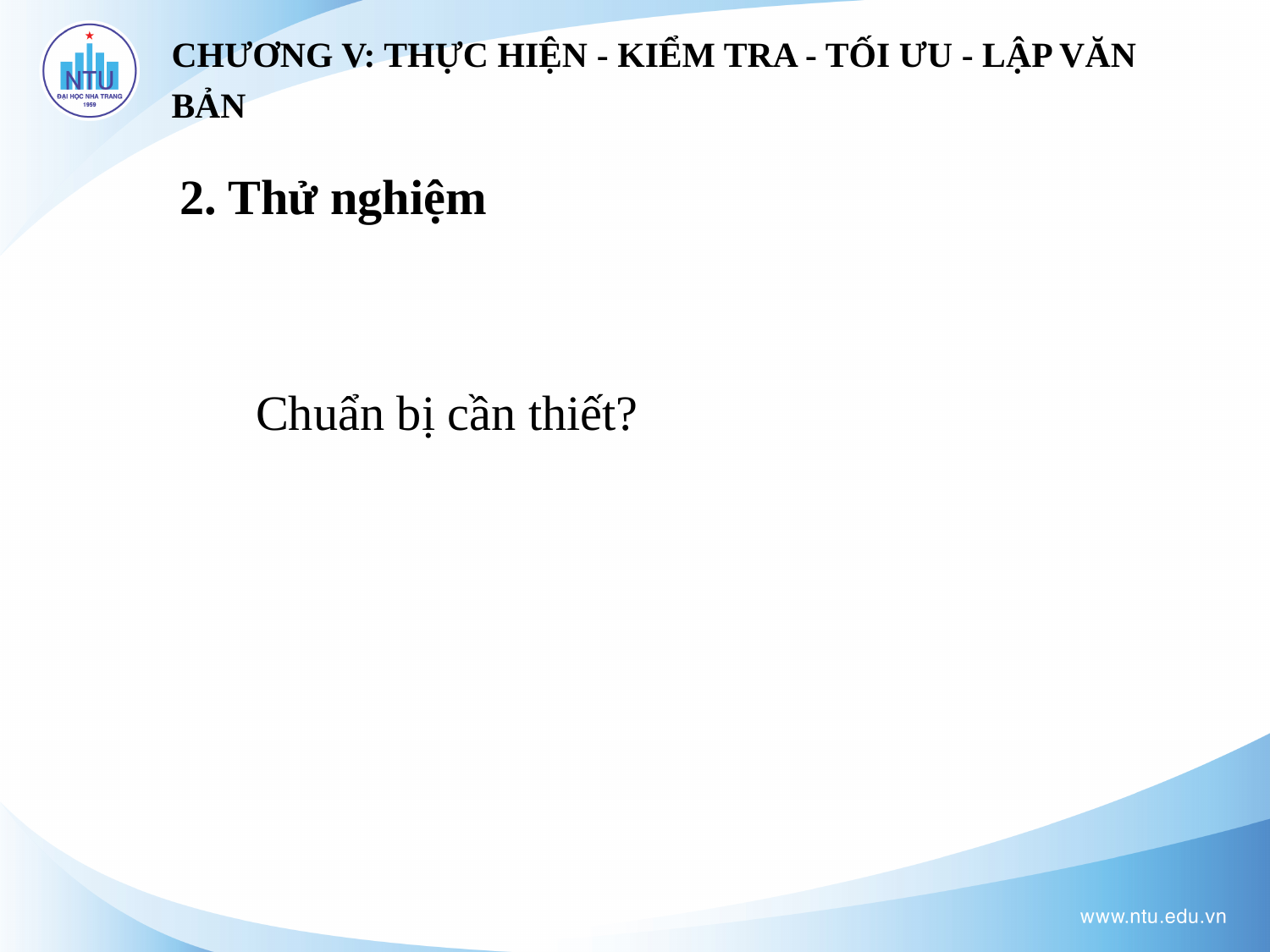

CHƯƠNG V: THỰC HIỆN - KIỂM TRA - TỐI ƯU - LẬP VĂN BẢN
2. Thử nghiệm
Chuẩn bị cần thiết?